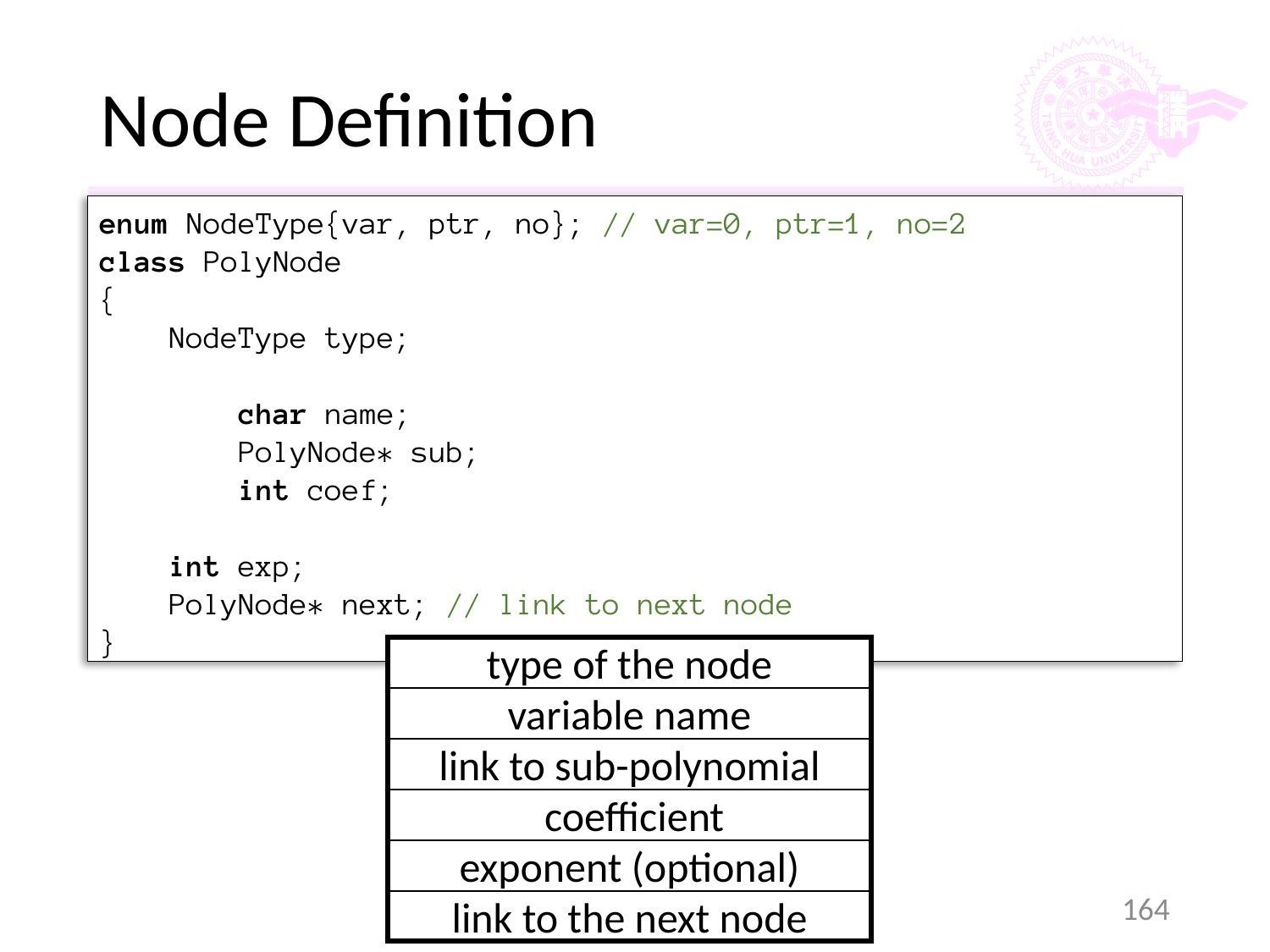

# Node Definition
enum NodeType{var, ptr, no}; // var=0, ptr=1, no=2
class PolyNode
{
    NodeType type;

        char name;
        PolyNode* sub;
        int coef;

    int exp;
    PolyNode* next; // link to next node
}

type of the node
variable name
link to sub-polynomial
 coefficient
exponent (optional)
link to the next node

164